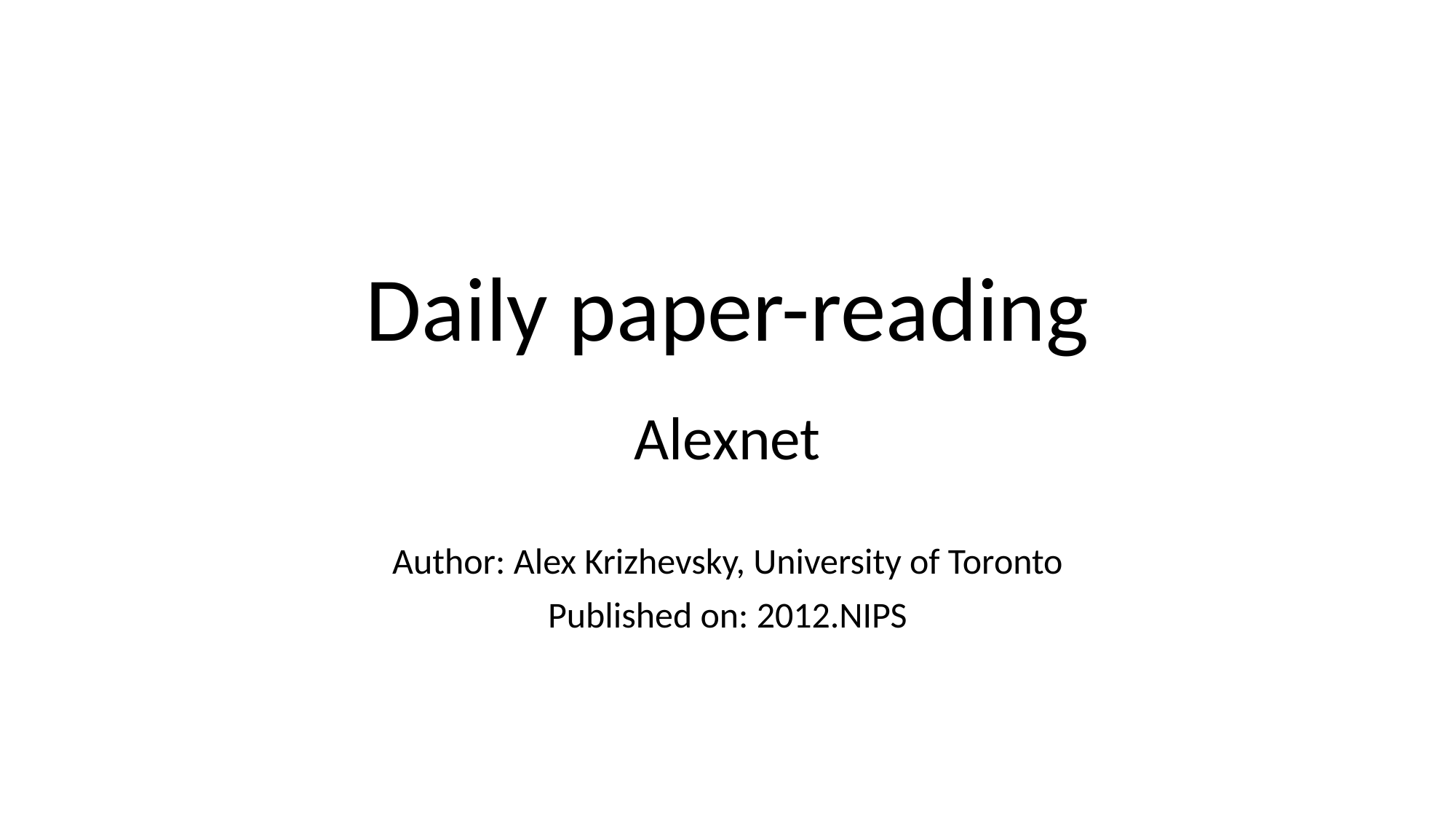

# Daily paper-reading
Alexnet

Author: Alex Krizhevsky, University of Toronto
Published on: 2012.NIPS